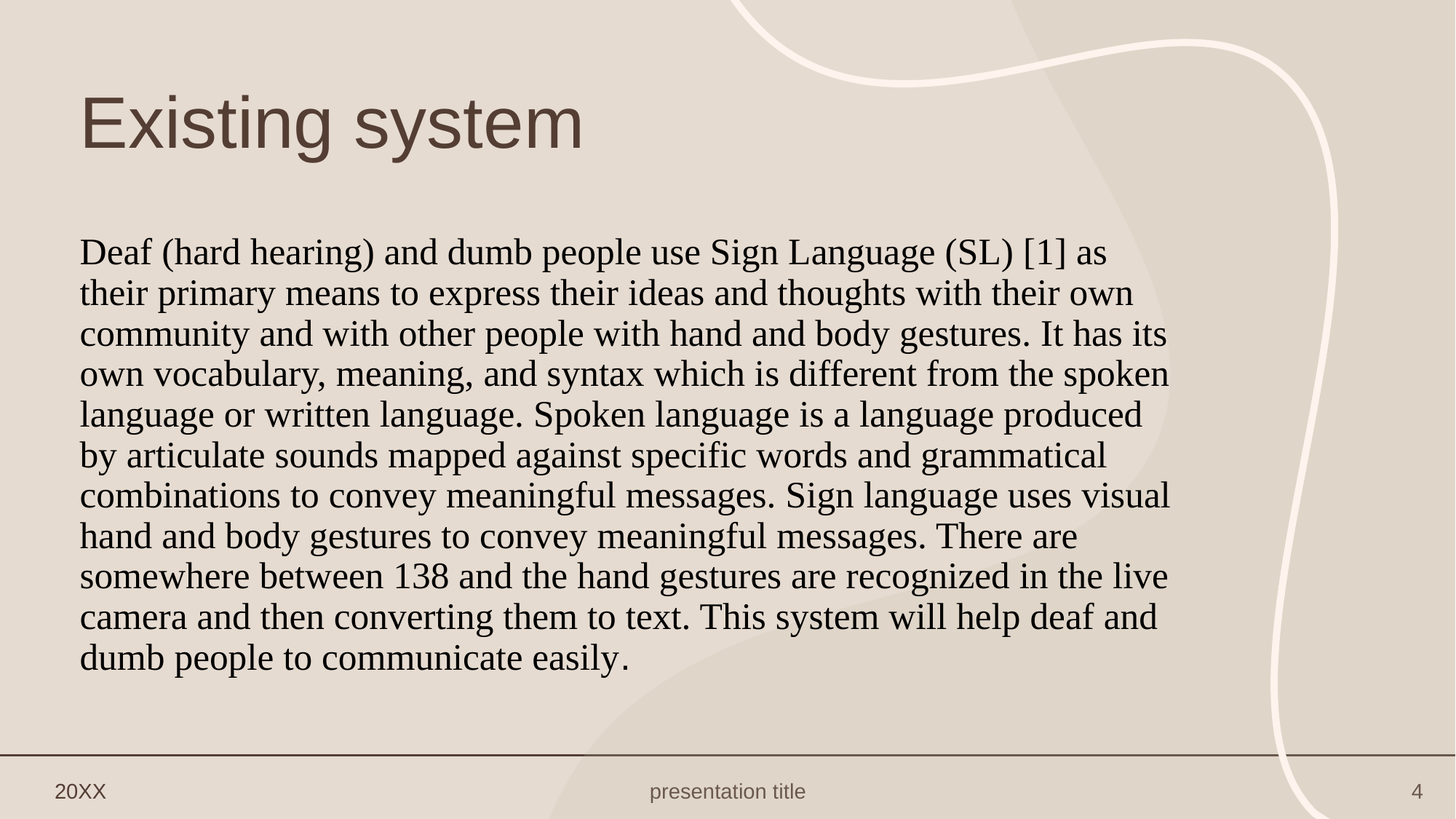

# Existing system
Deaf (hard hearing) and dumb people use Sign Language (SL) [1] as their primary means to express their ideas and thoughts with their own community and with other people with hand and body gestures. It has its own vocabulary, meaning, and syntax which is different from the spoken language or written language. Spoken language is a language produced by articulate sounds mapped against specific words and grammatical combinations to convey meaningful messages. Sign language uses visual hand and body gestures to convey meaningful messages. There are somewhere between 138 and the hand gestures are recognized in the live camera and then converting them to text. This system will help deaf and dumb people to communicate easily.

20XX
presentation title
4